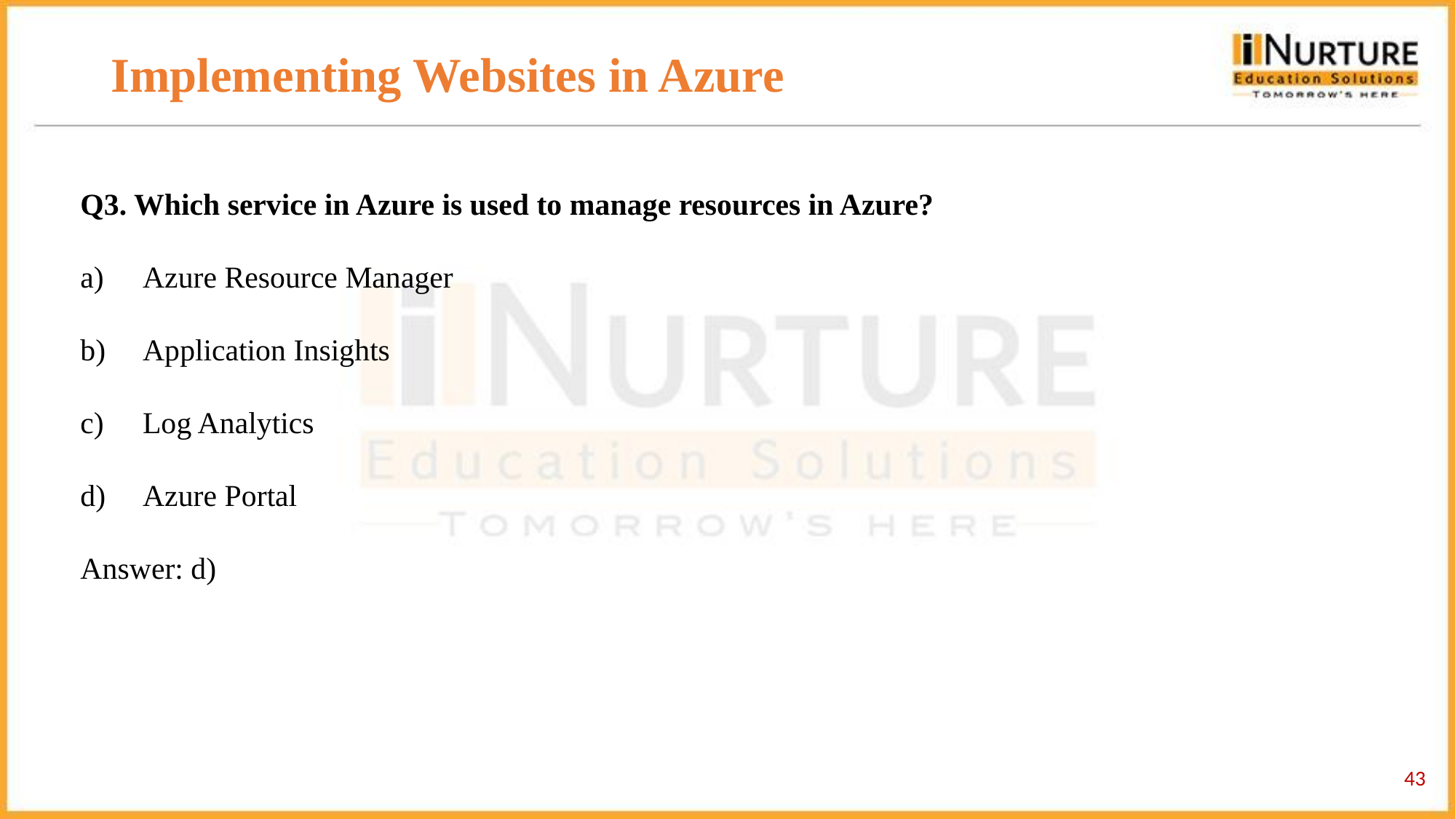

# Implementing Websites in Azure
Q3. Which service in Azure is used to manage resources in Azure?
 Azure Resource Manager
 Application Insights
 Log Analytics
 Azure Portal

Answer: d)
43